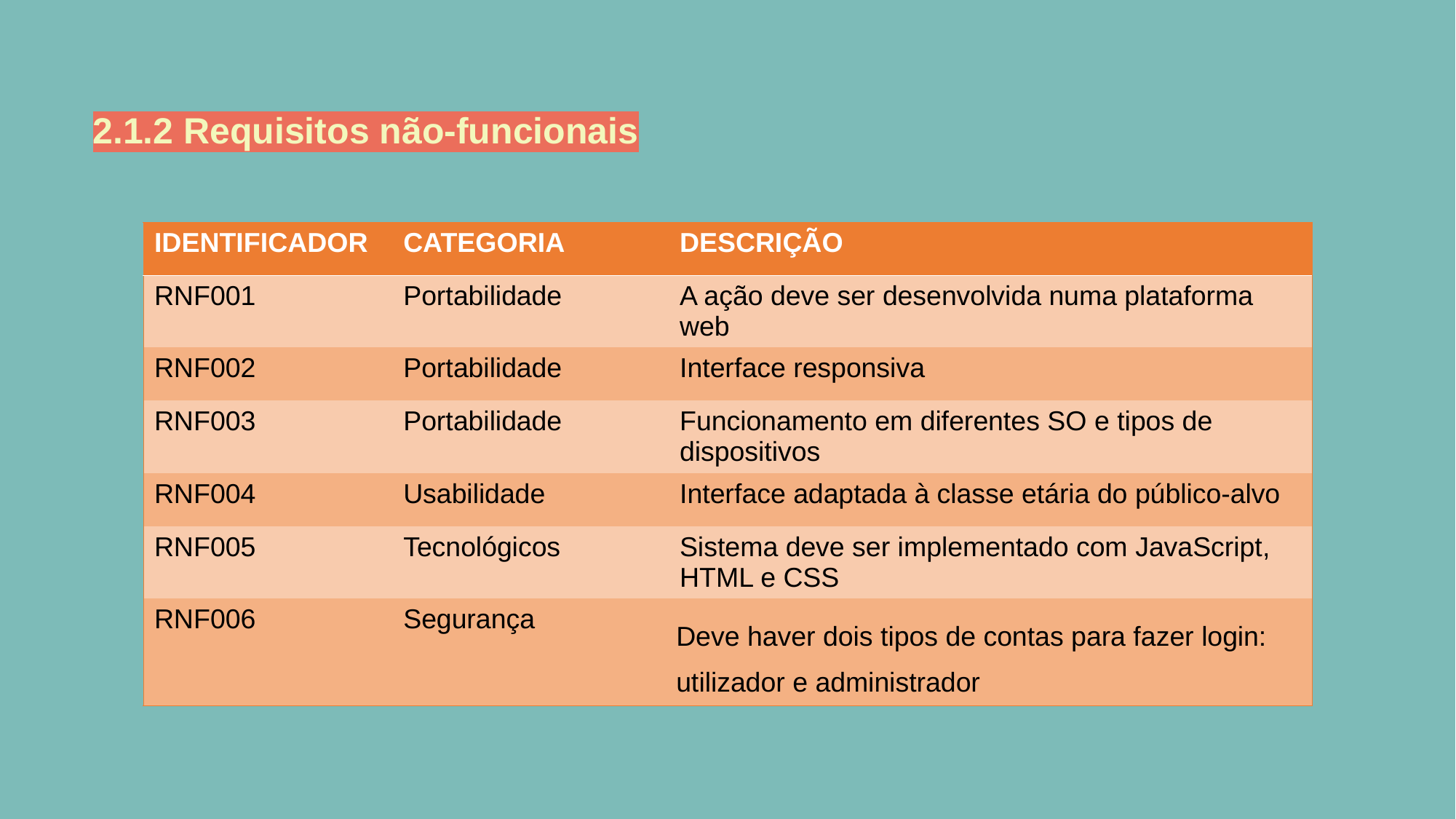

2.1.2 Requisitos não-funcionais

| IDENTIFICADOR | CATEGORIA | DESCRIÇÃO |
| --- | --- | --- |
| RNF001 | Portabilidade | A ação deve ser desenvolvida numa plataforma web |
| RNF002 | Portabilidade | Interface responsiva |
| RNF003 | Portabilidade | Funcionamento em diferentes SO e tipos de dispositivos |
| RNF004 | Usabilidade | Interface adaptada à classe etária do público-alvo |
| RNF005 | Tecnológicos | Sistema deve ser implementado com JavaScript, HTML e CSS |
| RNF006 | Segurança | Deve haver dois tipos de contas para fazer login: utilizador e administrador |